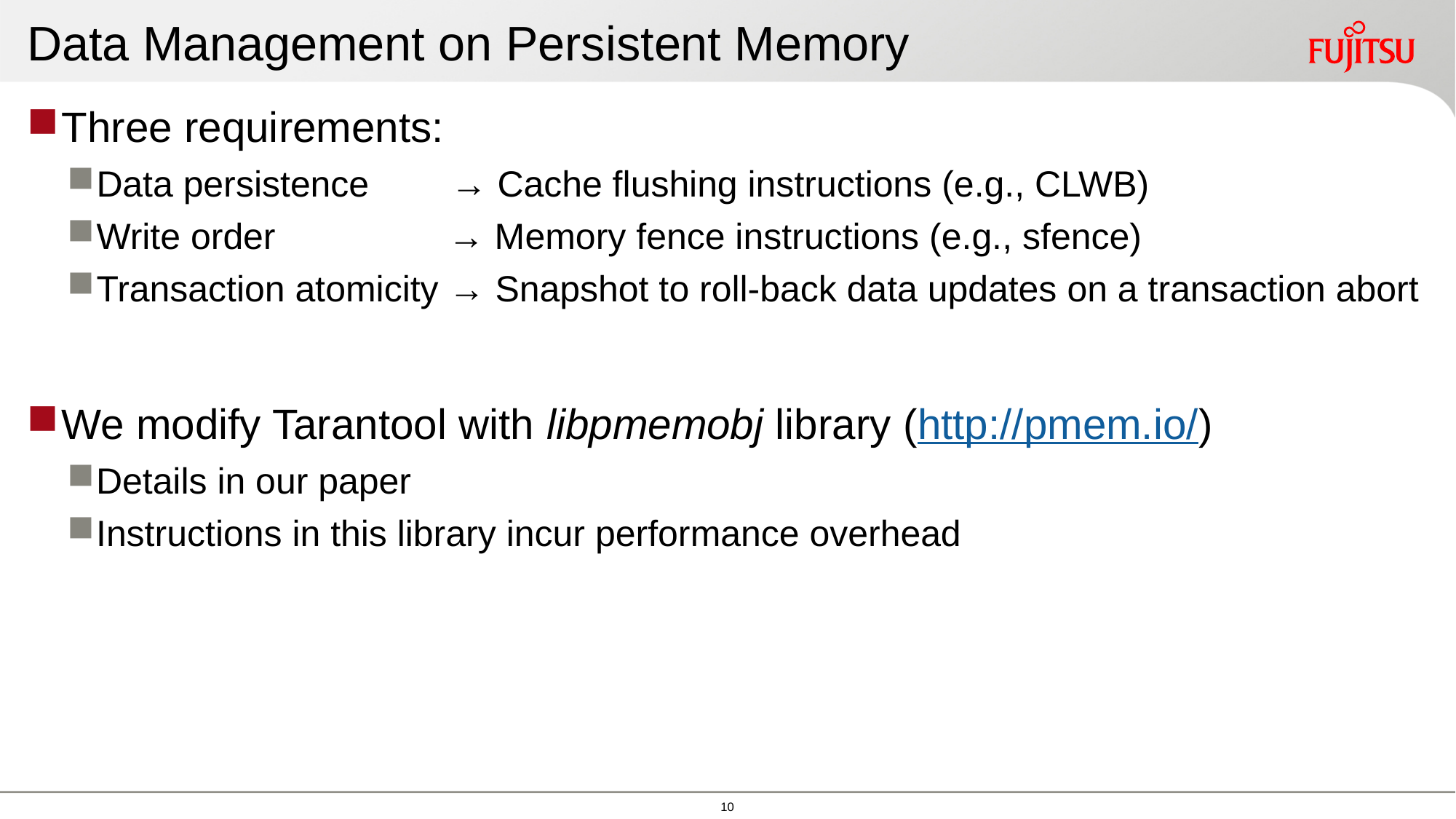

# Data Management on Persistent Memory
Three requirements:
Data persistence        → Cache flushing instructions (e.g., CLWB)
Write order                 → Memory fence instructions (e.g., sfence)
Transaction atomicity → Snapshot to roll-back data updates on a transaction abort
We modify Tarantool with libpmemobj library (http://pmem.io/)
Details in our paper
Instructions in this library incur performance overhead

10